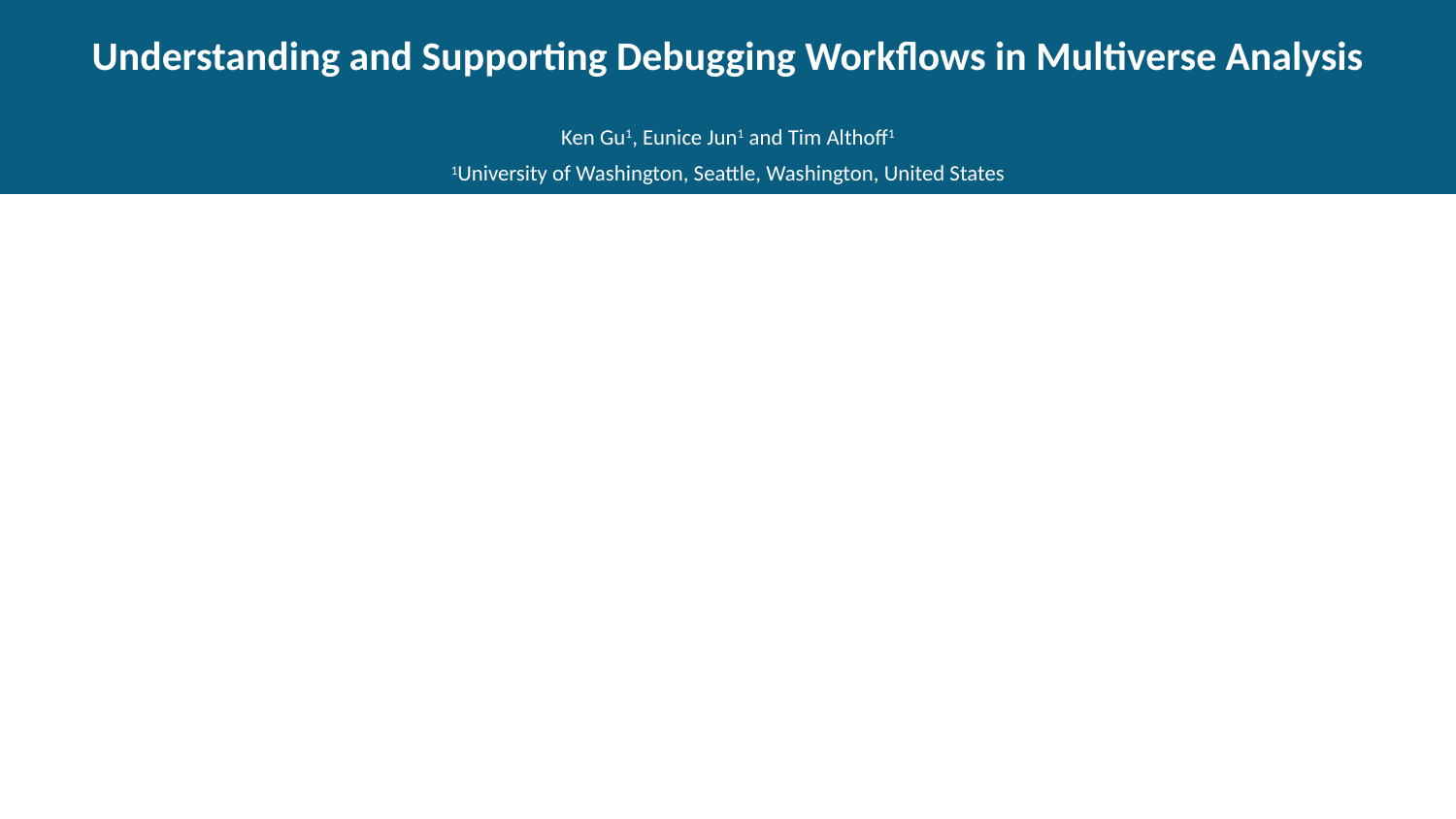

Understanding and Supporting Debugging Workflows in Multiverse Analysis
Ken Gu1, Eunice Jun1 and Tim Althoff1
1University of Washington, Seattle, Washington, United States